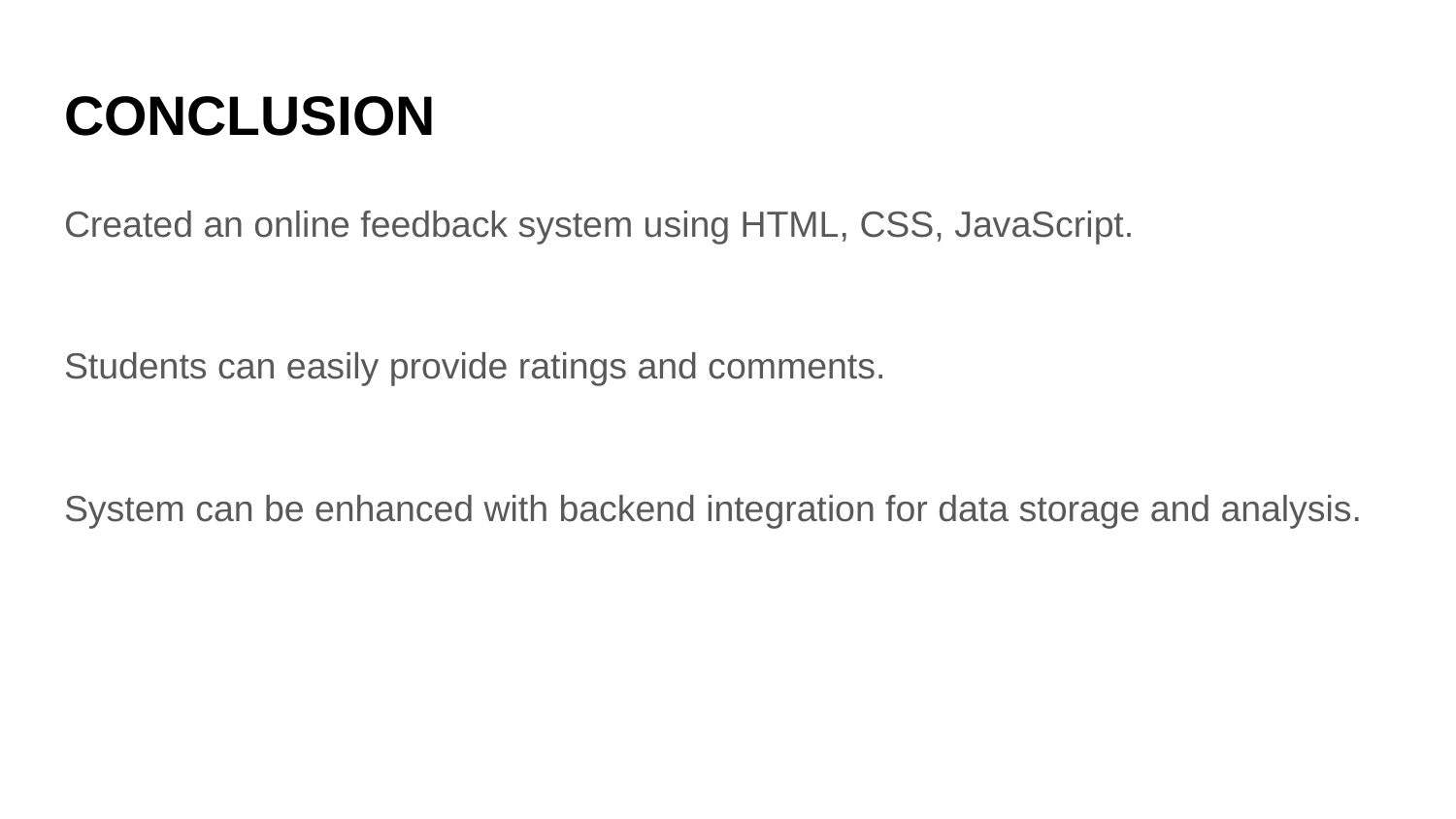

# CONCLUSION
Created an online feedback system using HTML, CSS, JavaScript.

Students can easily provide ratings and comments.

System can be enhanced with backend integration for data storage and analysis.